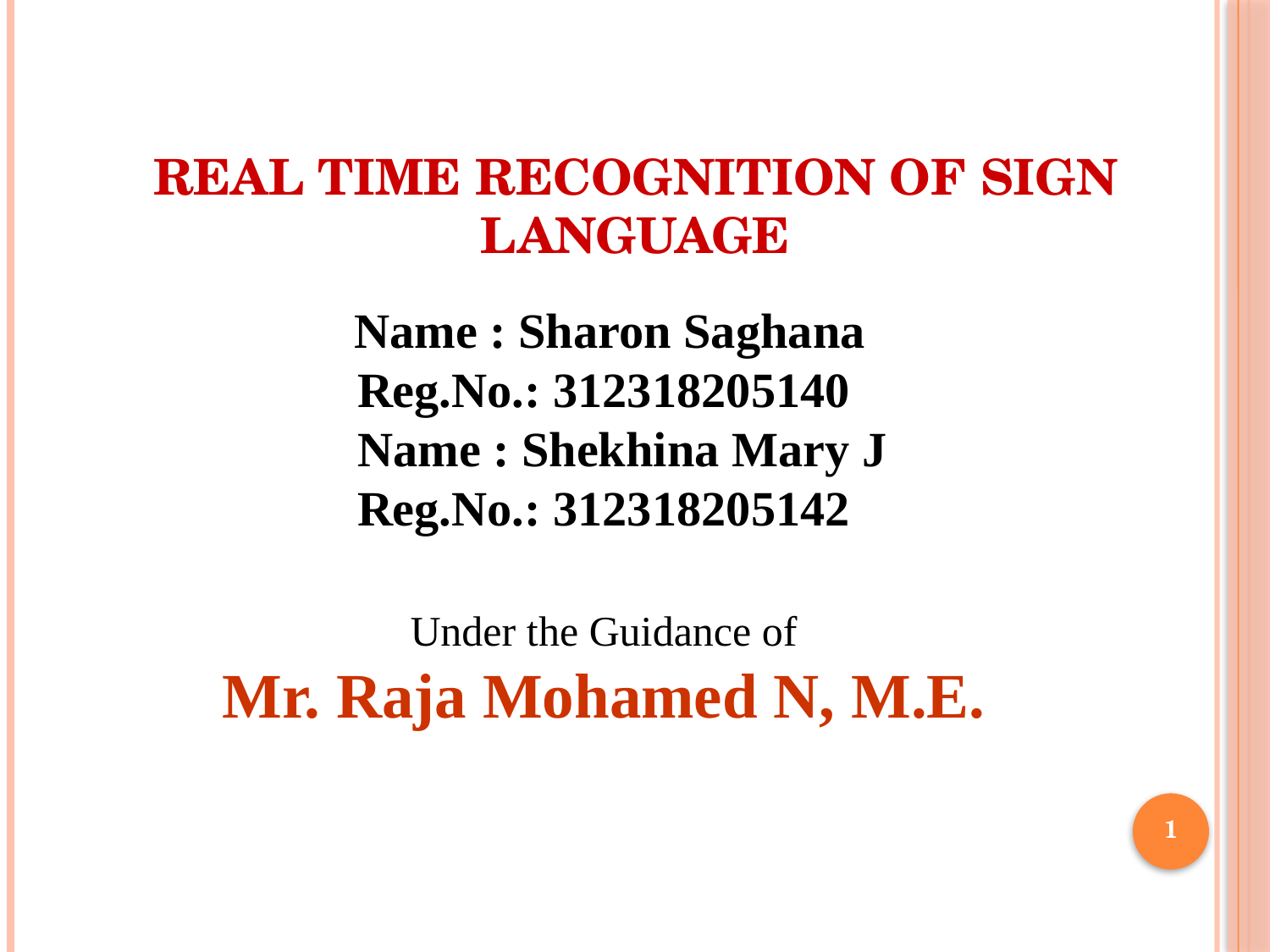

REAL TIME RECOGNITION OF SIGN LANGUAGE
  Name : Sharon Saghana
Reg.No.: 312318205140
   Name : Shekhina Mary J
Reg.No.: 312318205142

Under the Guidance of
Mr. Raja Mohamed N, M.E.
1